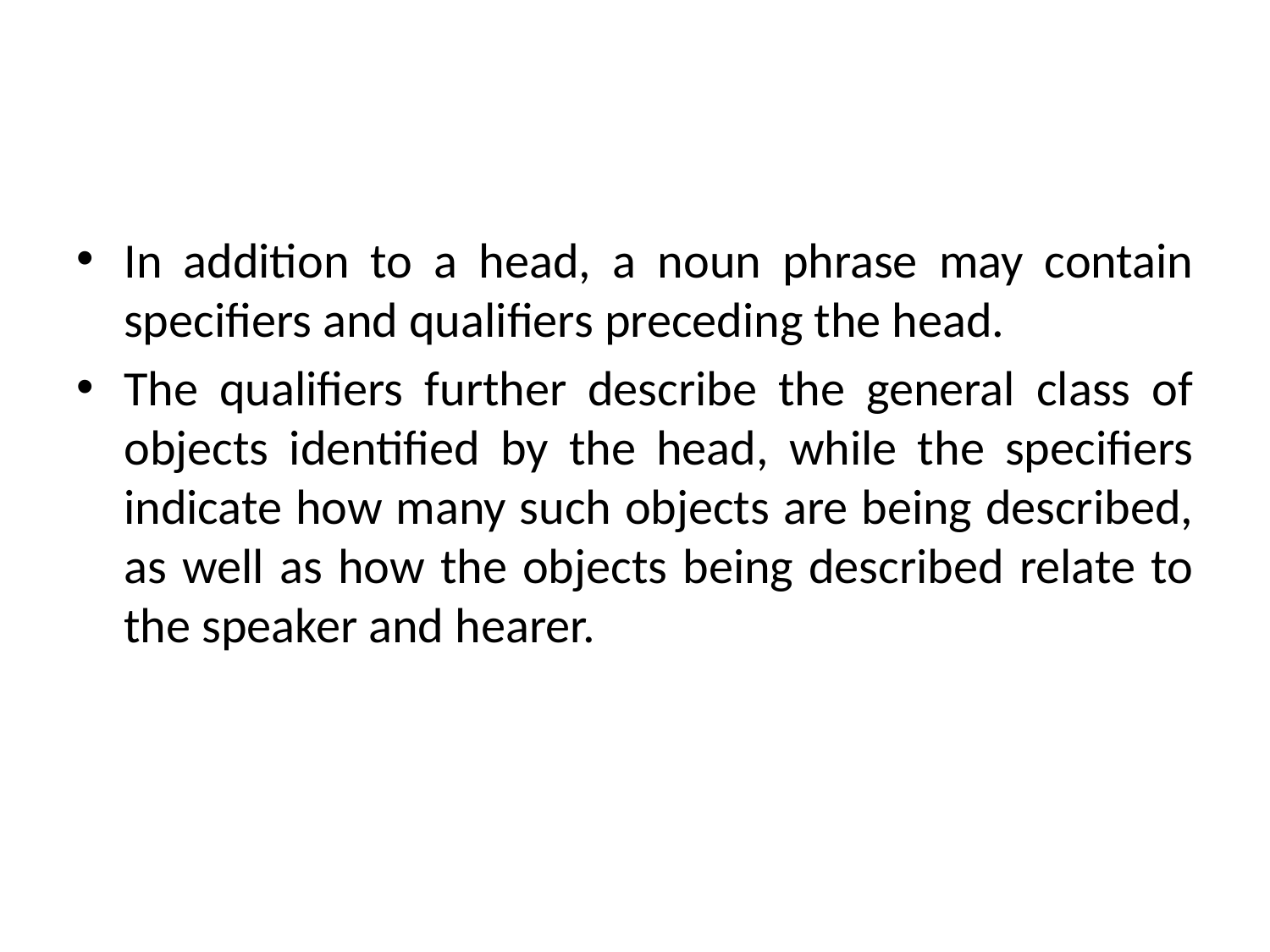

#
In addition to a head, a noun phrase may contain specifiers and qualifiers preceding the head.
The qualifiers further describe the general class of objects identified by the head, while the specifiers indicate how many such objects are being described, as well as how the objects being described relate to the speaker and hearer.